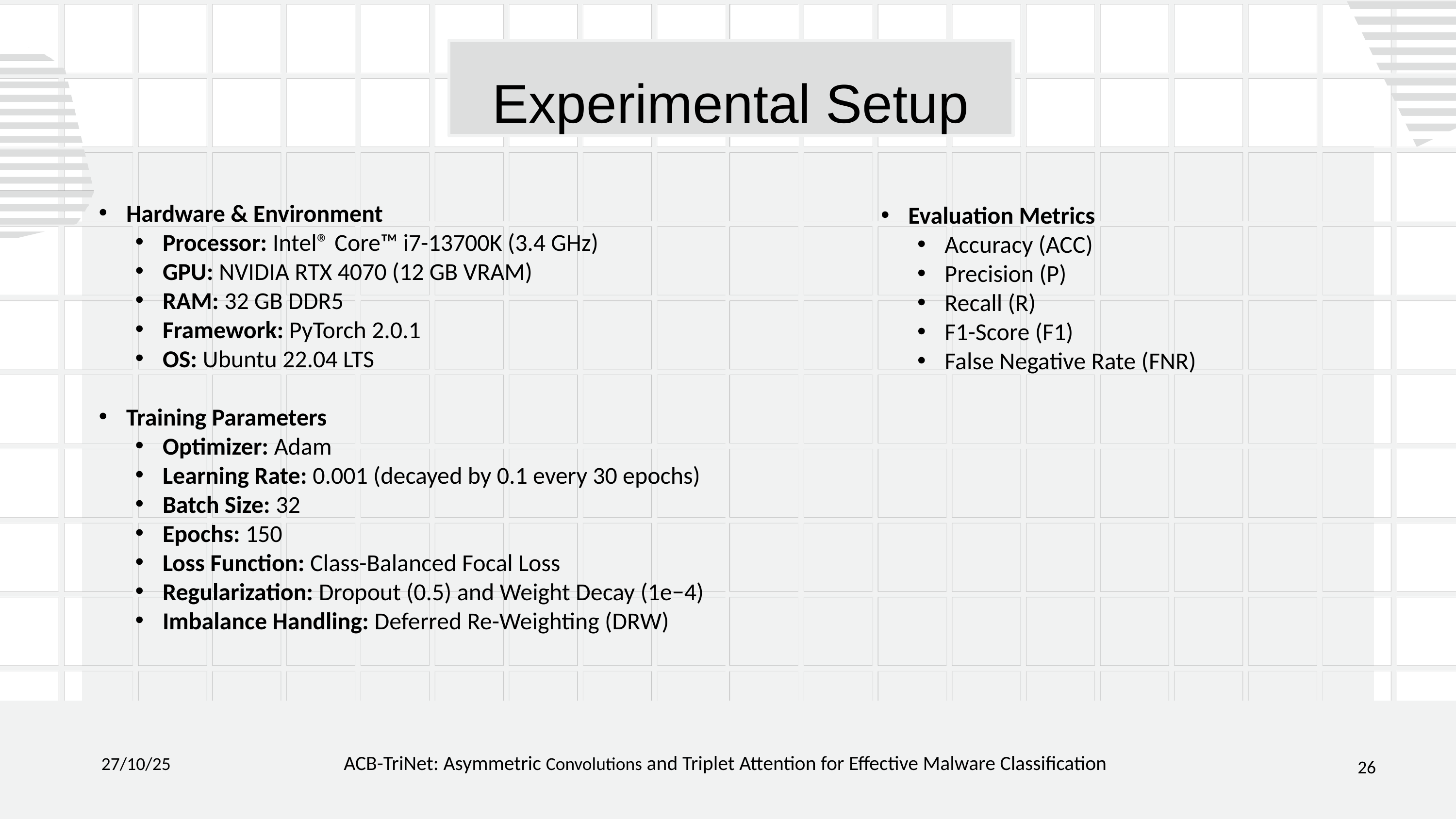

Experimental Setup

Hardware & Environment
Processor: Intel® Core™ i7-13700K (3.4 GHz)
GPU: NVIDIA RTX 4070 (12 GB VRAM)
RAM: 32 GB DDR5
Framework: PyTorch 2.0.1
OS: Ubuntu 22.04 LTS

Training Parameters
Optimizer: Adam
Learning Rate: 0.001 (decayed by 0.1 every 30 epochs)
Batch Size: 32
Epochs: 150
Loss Function: Class-Balanced Focal Loss
Regularization: Dropout (0.5) and Weight Decay (1e−4)
Imbalance Handling: Deferred Re-Weighting (DRW)
Evaluation Metrics
Accuracy (ACC)
Precision (P)
Recall (R)
F1-Score (F1)
False Negative Rate (FNR)

27/10/25
26
ACB-TriNet: Asymmetric Convolutions and Triplet Attention for Effective Malware Classification